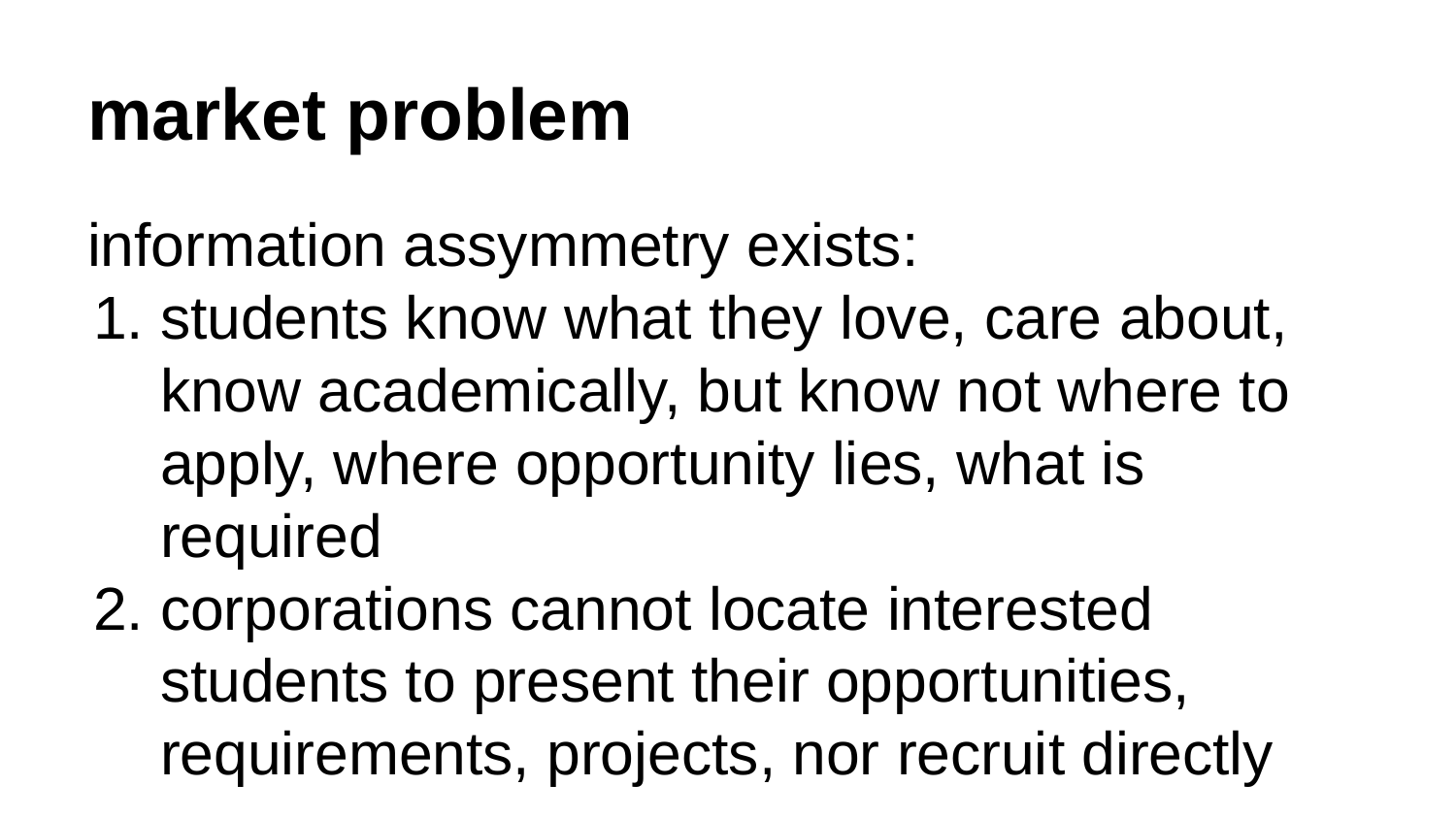

# market problem
information assymmetry exists:
students know what they love, care about, know academically, but know not where to apply, where opportunity lies, what is required
corporations cannot locate interested students to present their opportunities, requirements, projects, nor recruit directly